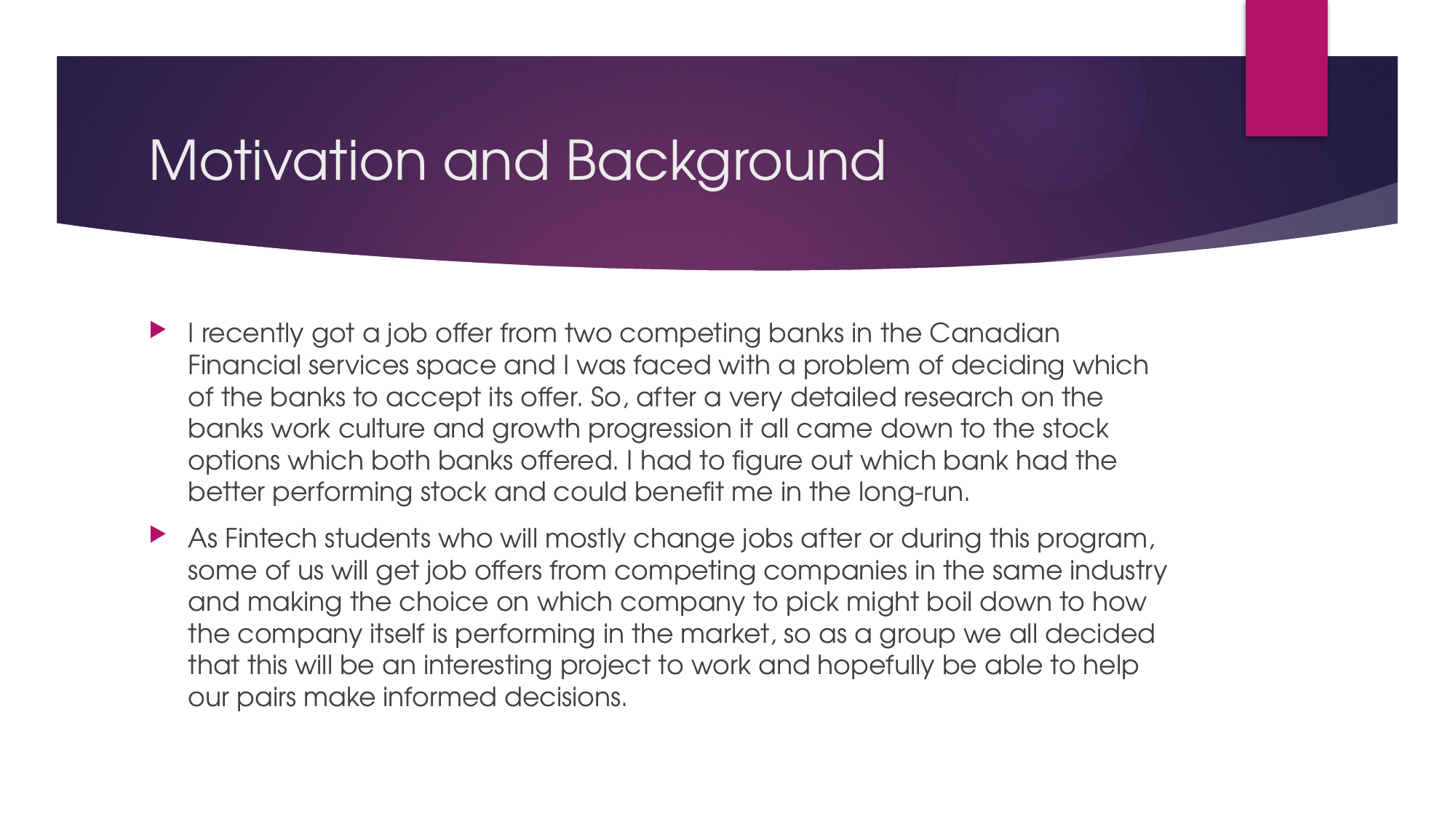

# Motivation and Background
I recently got a job offer from two competing banks in the Canadian Financial services space and I was faced with a problem of deciding which of the banks to accept its offer. So, after a very detailed research on the banks work culture and growth progression it all came down to the stock options which both banks offered. I had to figure out which bank had the better performing stock and could benefit me in the long-run.
As Fintech students who will mostly change jobs after or during this program, some of us will get job offers from competing companies in the same industry and making the choice on which company to pick might boil down to how the company itself is performing in the market, so as a group we all decided that this will be an interesting project to work and hopefully be able to help our pairs make informed decisions.